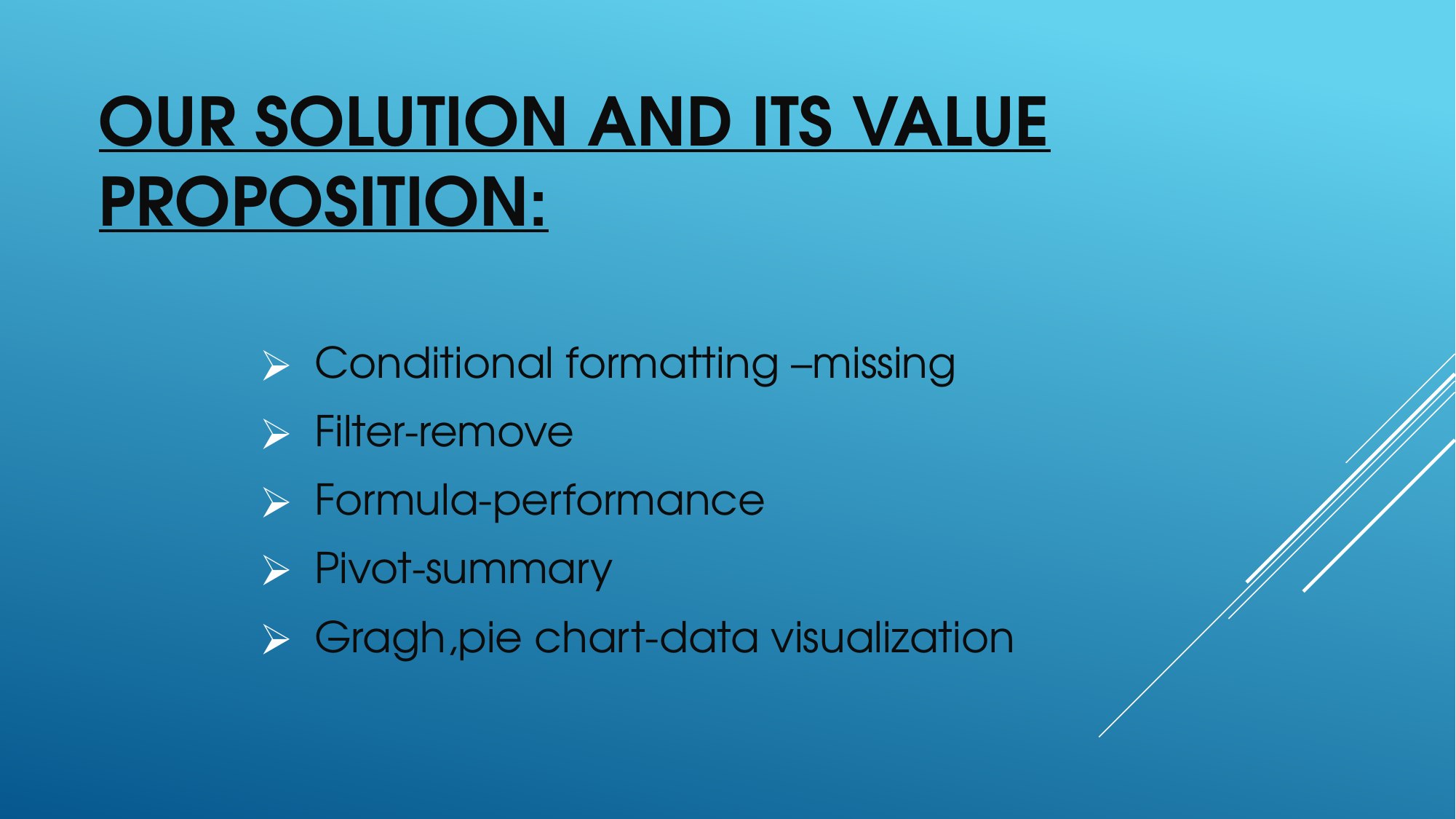

# OUR SOLUTION AND ITS VALUE PROPOSITION:
Conditional formatting –missing
Filter-remove
Formula-performance
Pivot-summary
Gragh,pie chart-data visualization